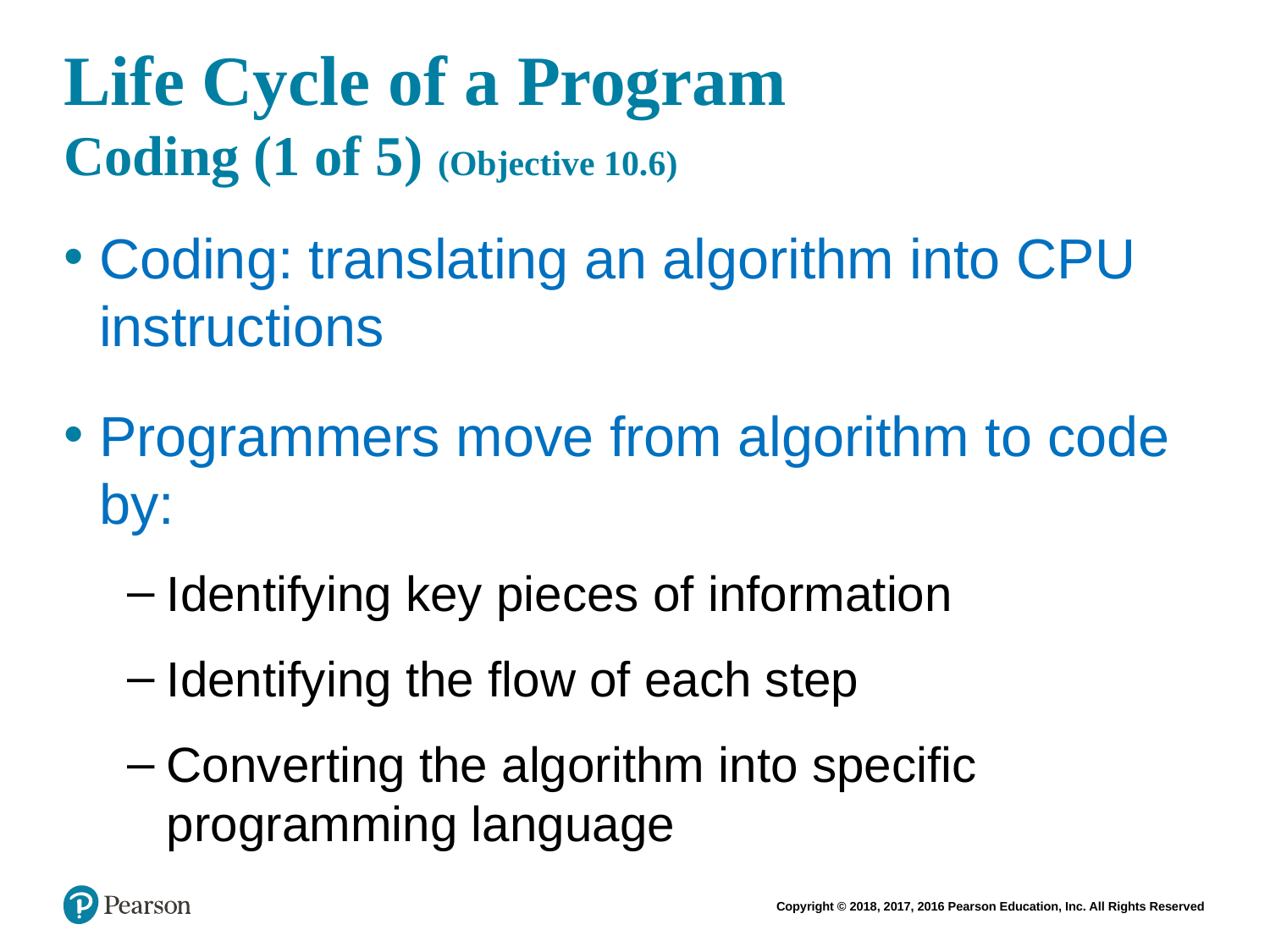

# Life Cycle of a Program Coding (1 of 5) (Objective 10.6)
Coding: translating an algorithm into CPU instructions
Programmers move from algorithm to code by:
Identifying key pieces of information
Identifying the flow of each step
Converting the algorithm into specific programming language